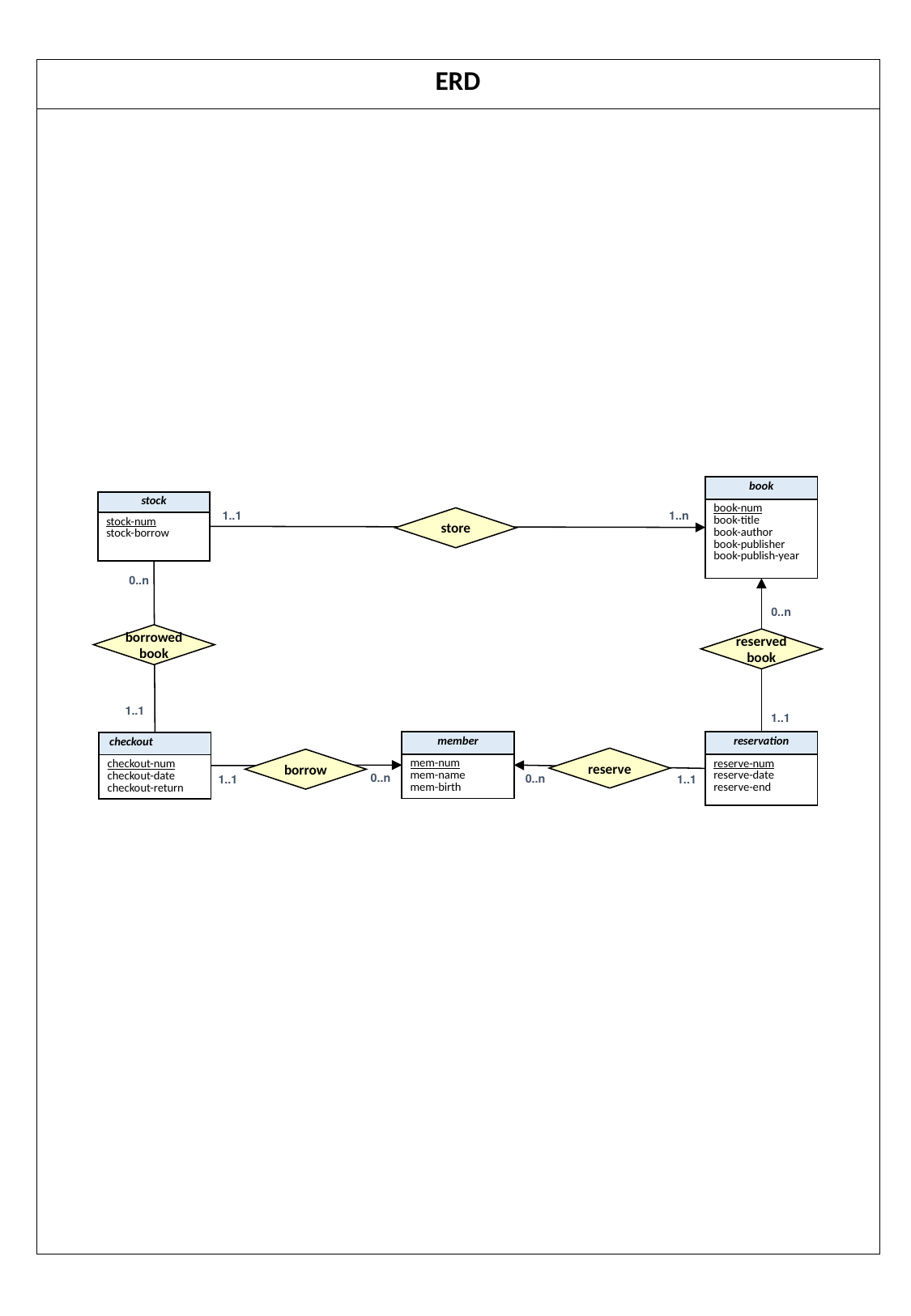

| ERD |
| --- |
|  |
| book |
| --- |
| book-num book-title book-author book-publisher book-publish-year |
| stock |
| --- |
| stock-num stock-borrow |
1..1
1..n
store
0..n
0..n
borrowed
book
reserved
book
1..1
1..1
| reservation |
| --- |
| reserve-num reserve-date reserve-end |
| member |
| --- |
| mem-num mem-name mem-birth |
| checkout |
| --- |
| checkout-num checkout-date checkout-return |
reserve
borrow
0..n
0..n
1..1
1..1